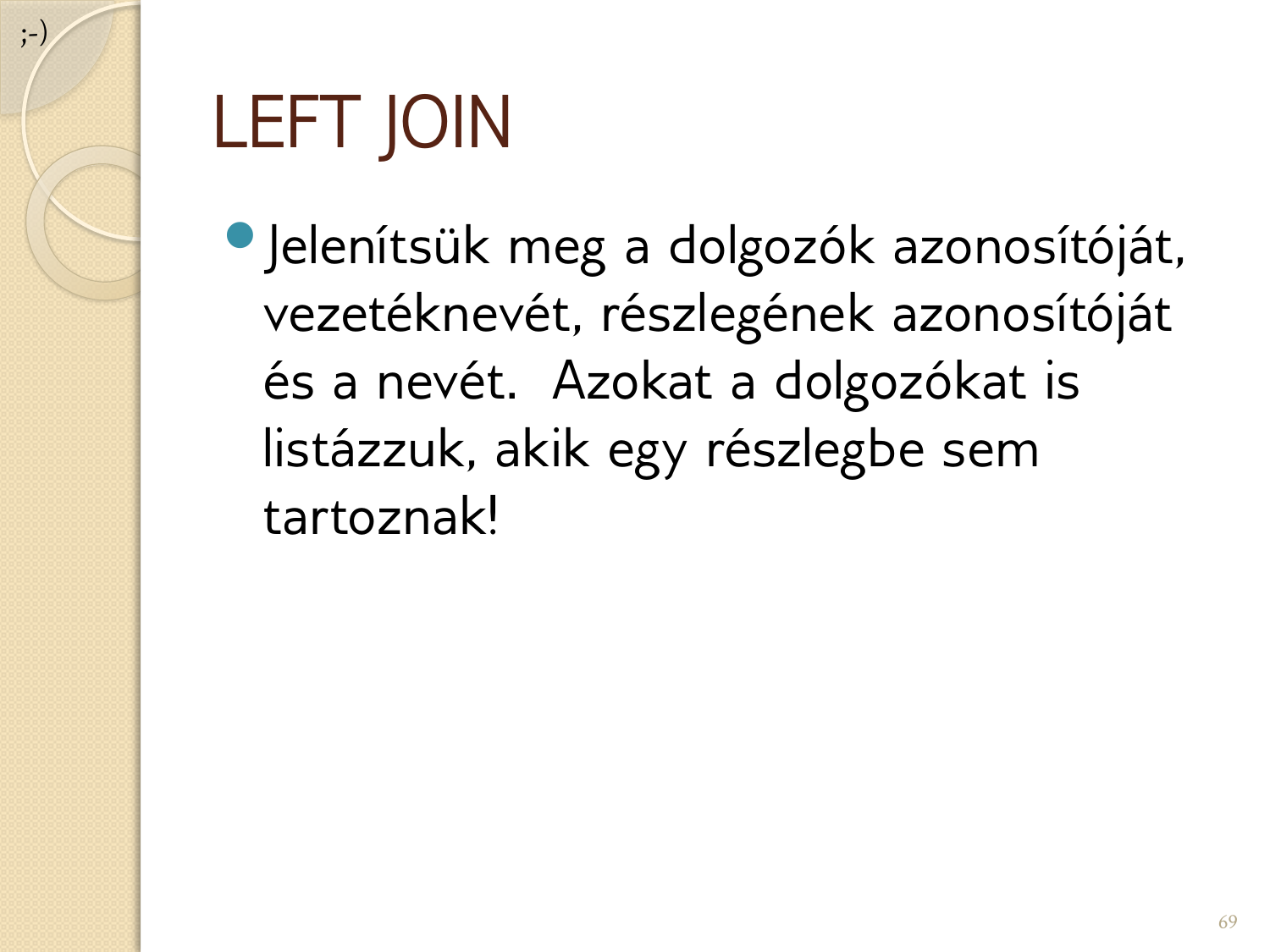

;-)
# LEFT JOIN
Jelenítsük meg a dolgozók azonosítóját, vezetéknevét, részlegének azonosítóját és a nevét.  Azokat a dolgozókat is listázzuk, akik egy részlegbe sem tartoznak!
69